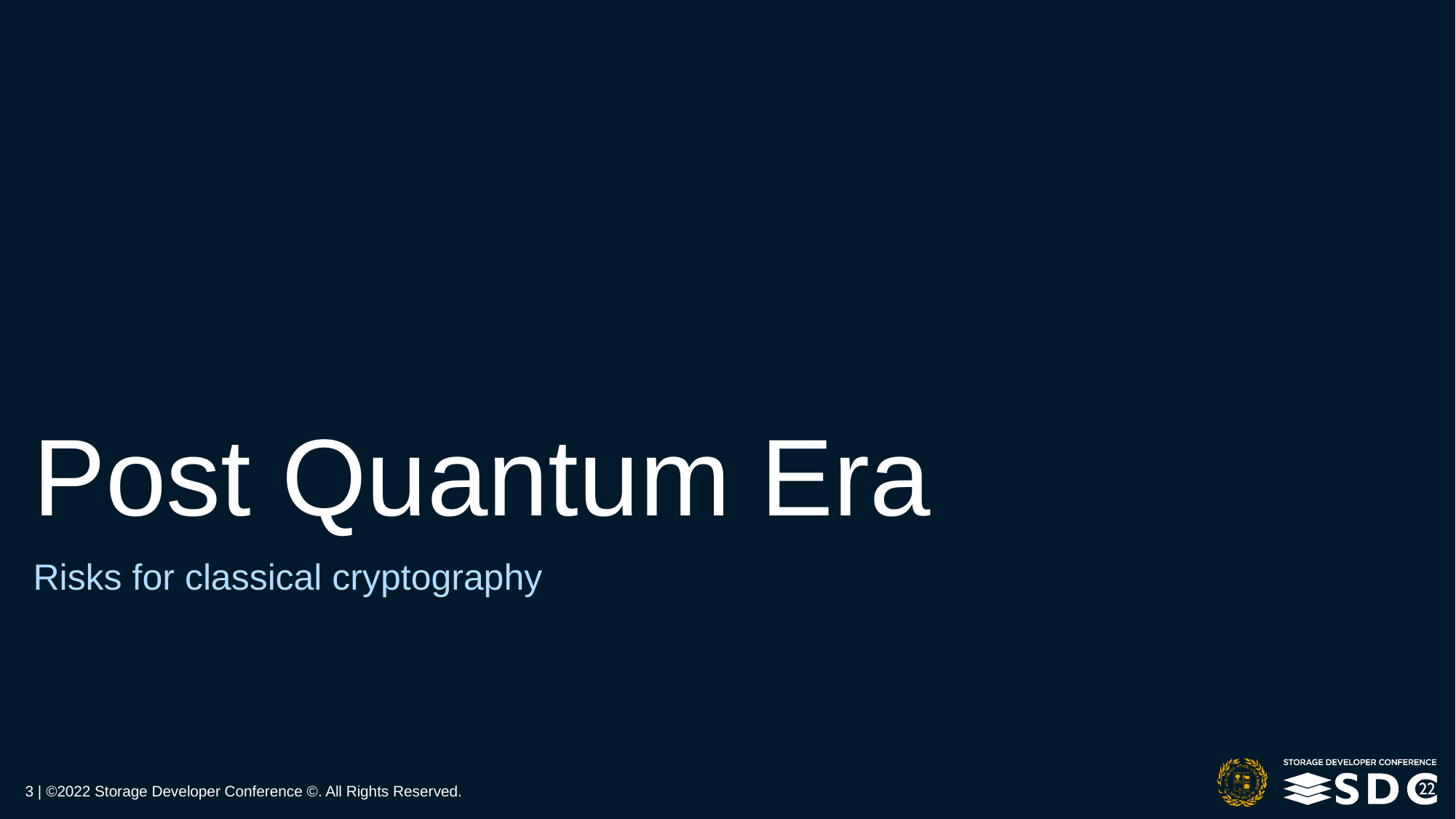

# Post Quantum Era
Risks for classical cryptography